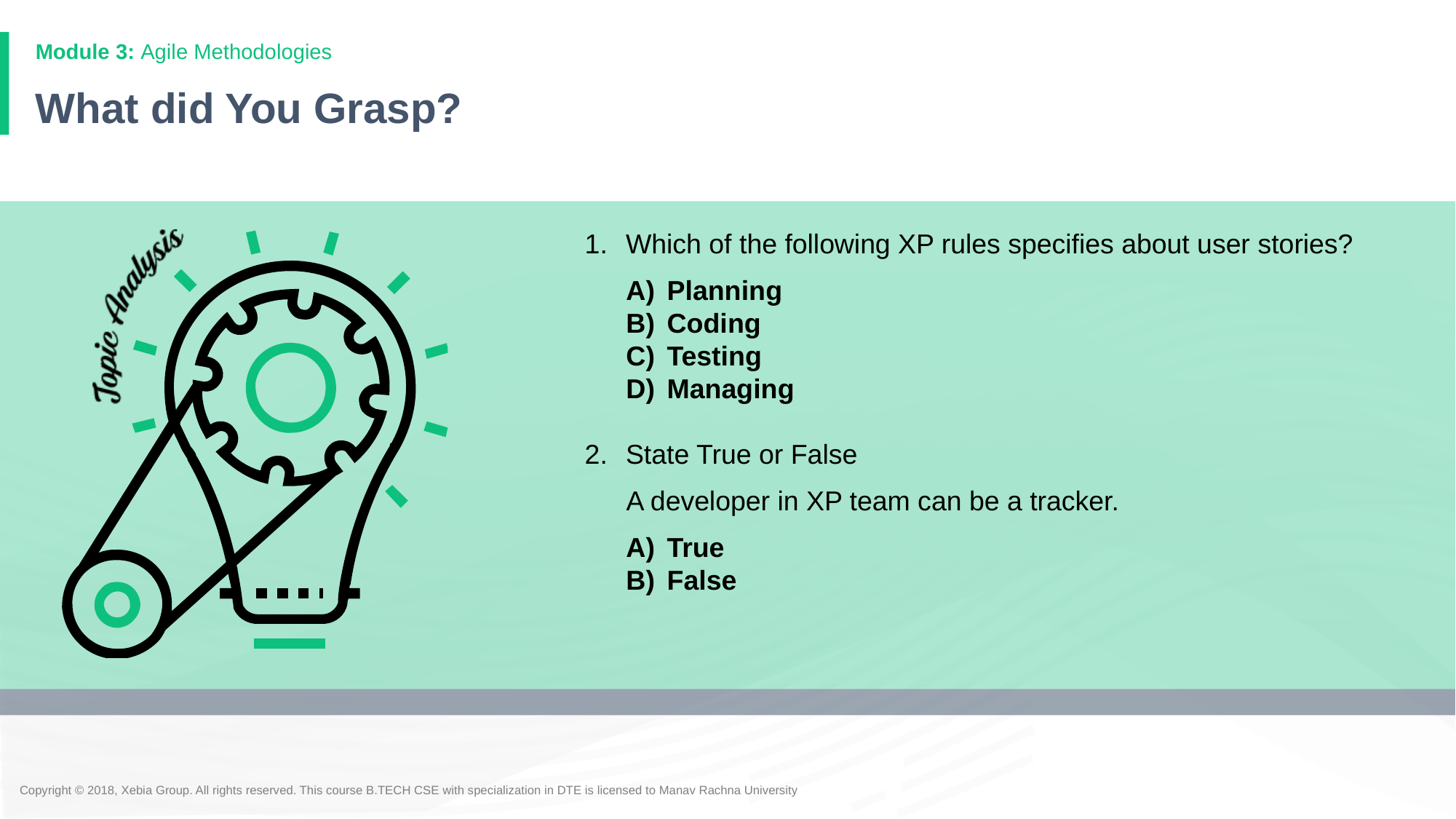

# What did You Grasp?
Which of the following XP rules specifies about user stories?
Planning
Coding
Testing
Managing
State True or False
A developer in XP team can be a tracker.
True
False